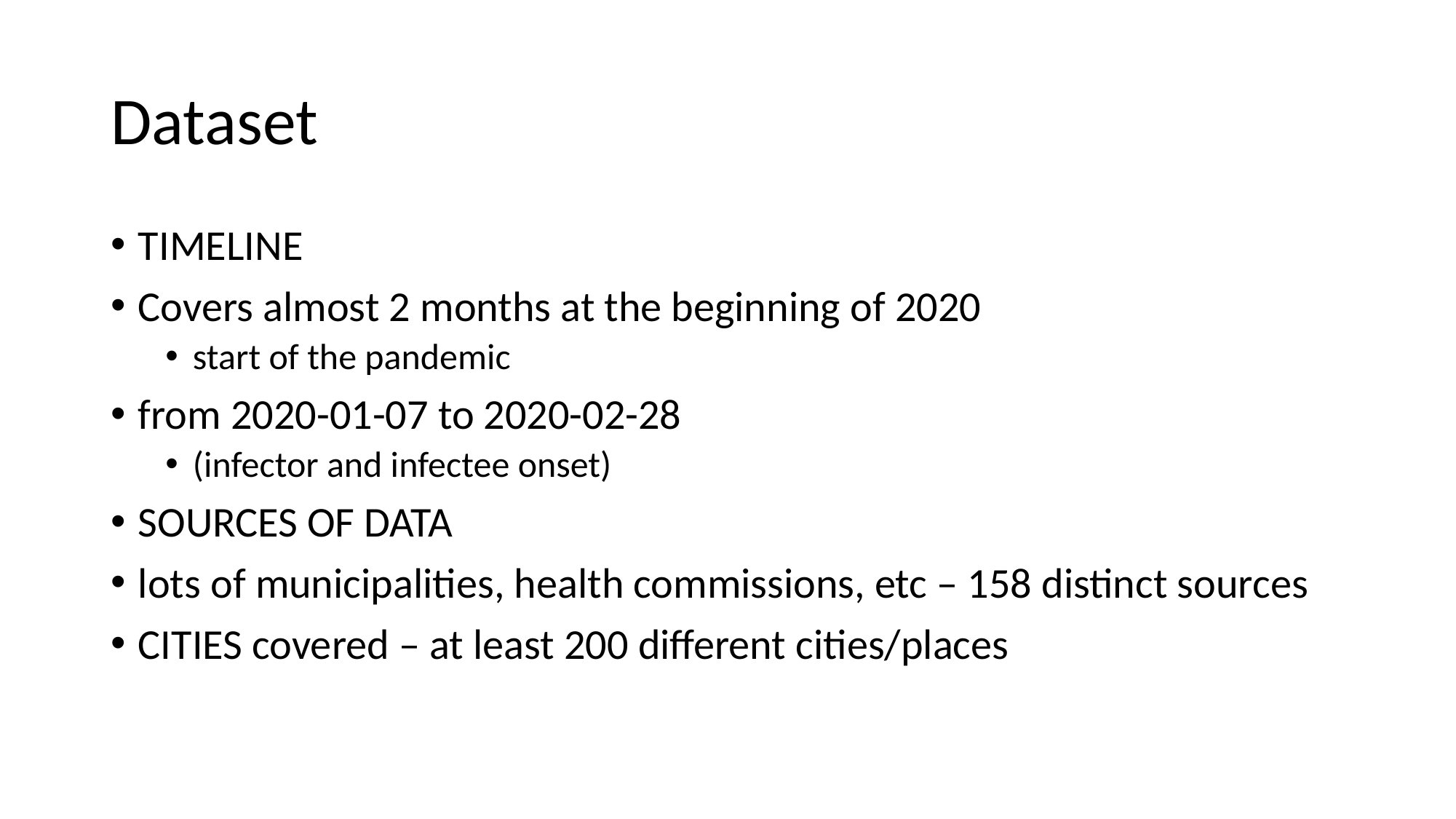

# Dataset
TIMELINE
Covers almost 2 months at the beginning of 2020
start of the pandemic
from 2020-01-07 to 2020-02-28
(infector and infectee onset)
SOURCES OF DATA
lots of municipalities, health commissions, etc – 158 distinct sources
CITIES covered – at least 200 different cities/places